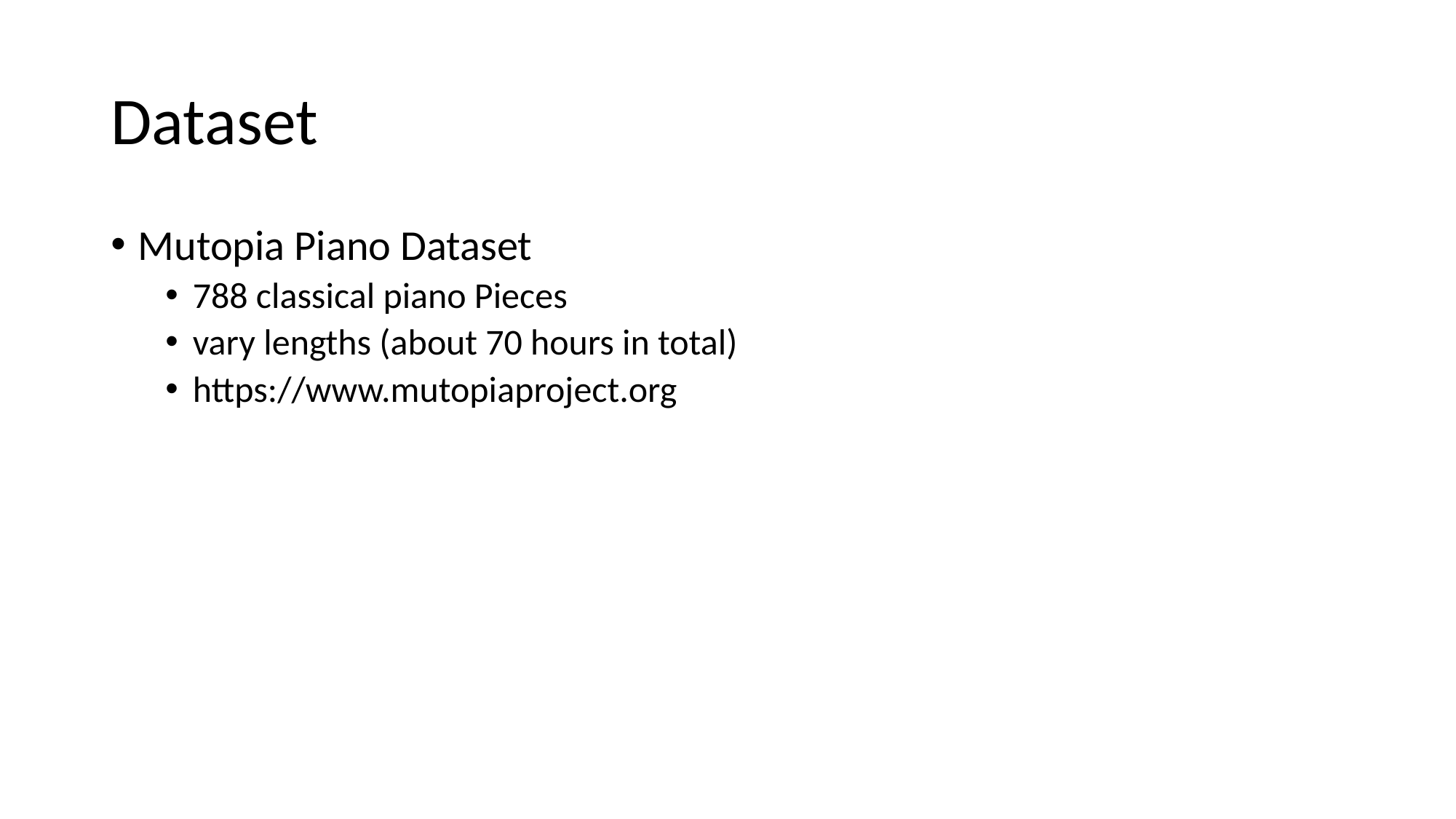

# Dataset
Mutopia Piano Dataset
788 classical piano Pieces
vary lengths (about 70 hours in total)
https://www.mutopiaproject.org